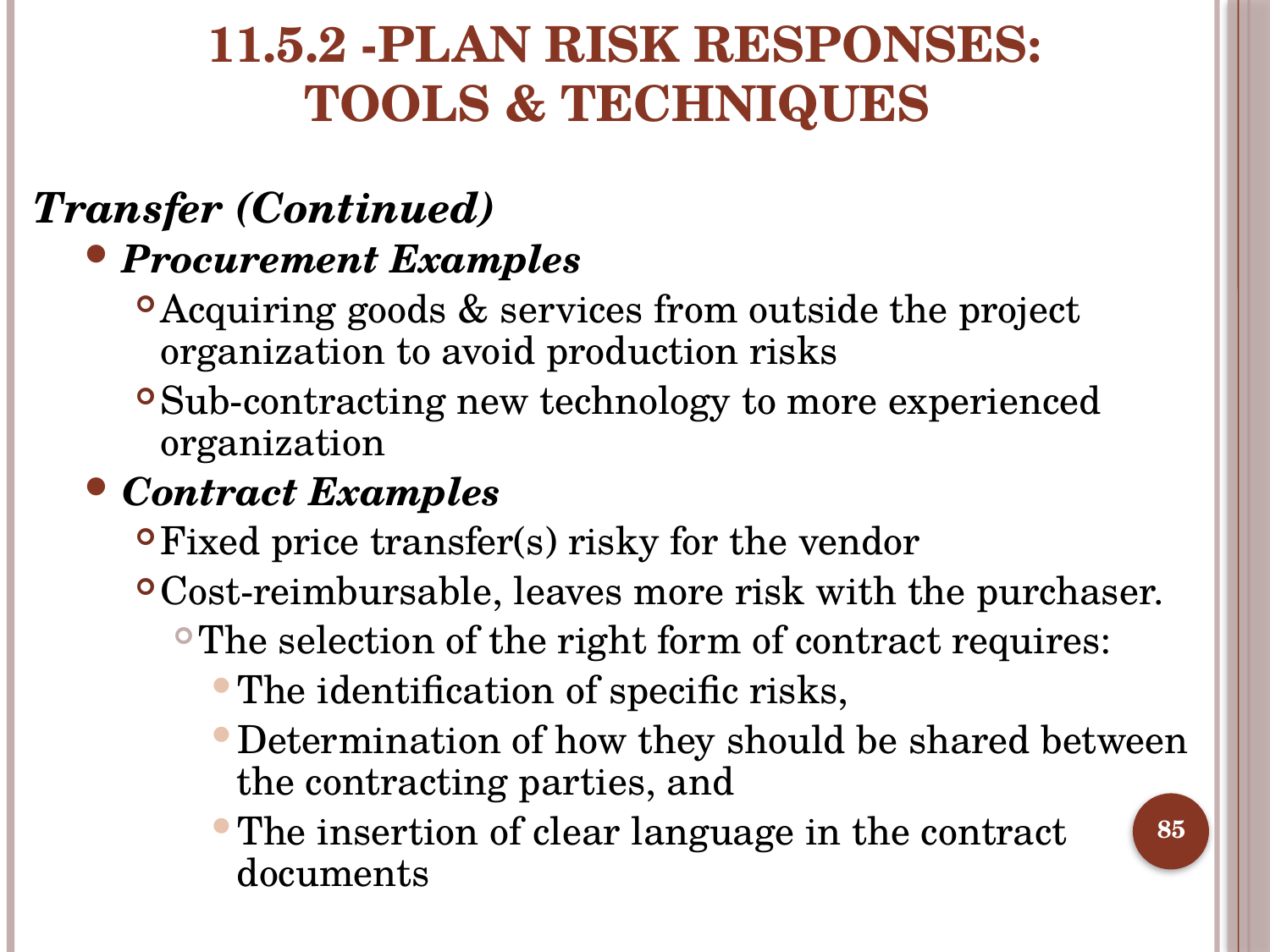

# 11.5.2 -PLAN RISK RESPONSES: TOOLS & TECHNIQUES
Transfer (Continued)
Procurement Examples
Acquiring goods & services from outside the project organization to avoid production risks
Sub-contracting new technology to more experienced organization
Contract Examples
Fixed price transfer(s) risky for the vendor
Cost-reimbursable, leaves more risk with the purchaser.
The selection of the right form of contract requires:
The identification of specific risks,
Determination of how they should be shared between the contracting parties, and
The insertion of clear language in the contract documents

85